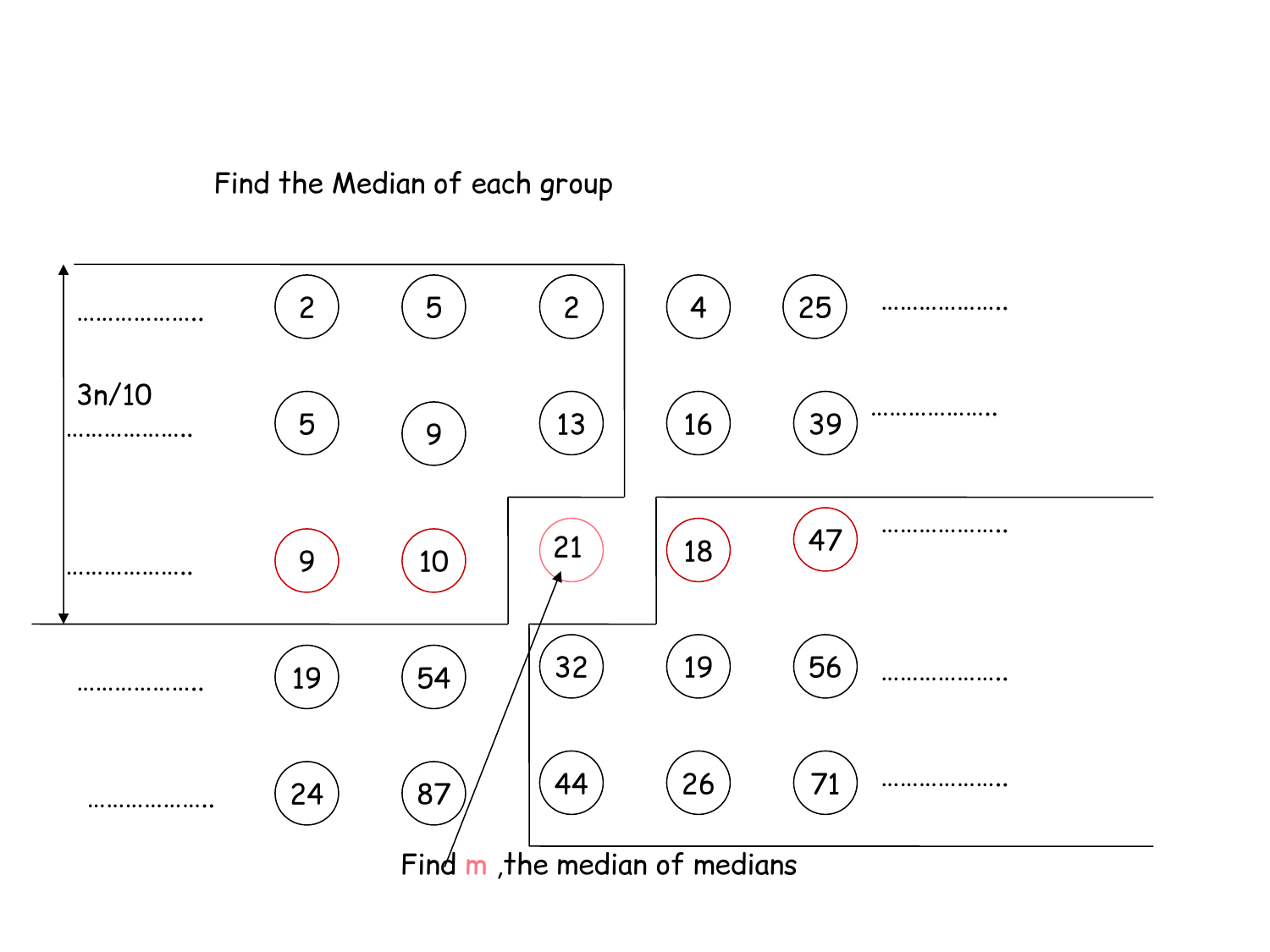

Find the Median of each group

2
5
2
4
25
………………..
………………..

3n/10
………………..
5
13
16
39
………………..
9

………………..
47

18
21
9
10
………………..

32
19
56
19
54
………………..
………………..
44
26
71
………………..
24
87
………………..
Find m ,the median of medians